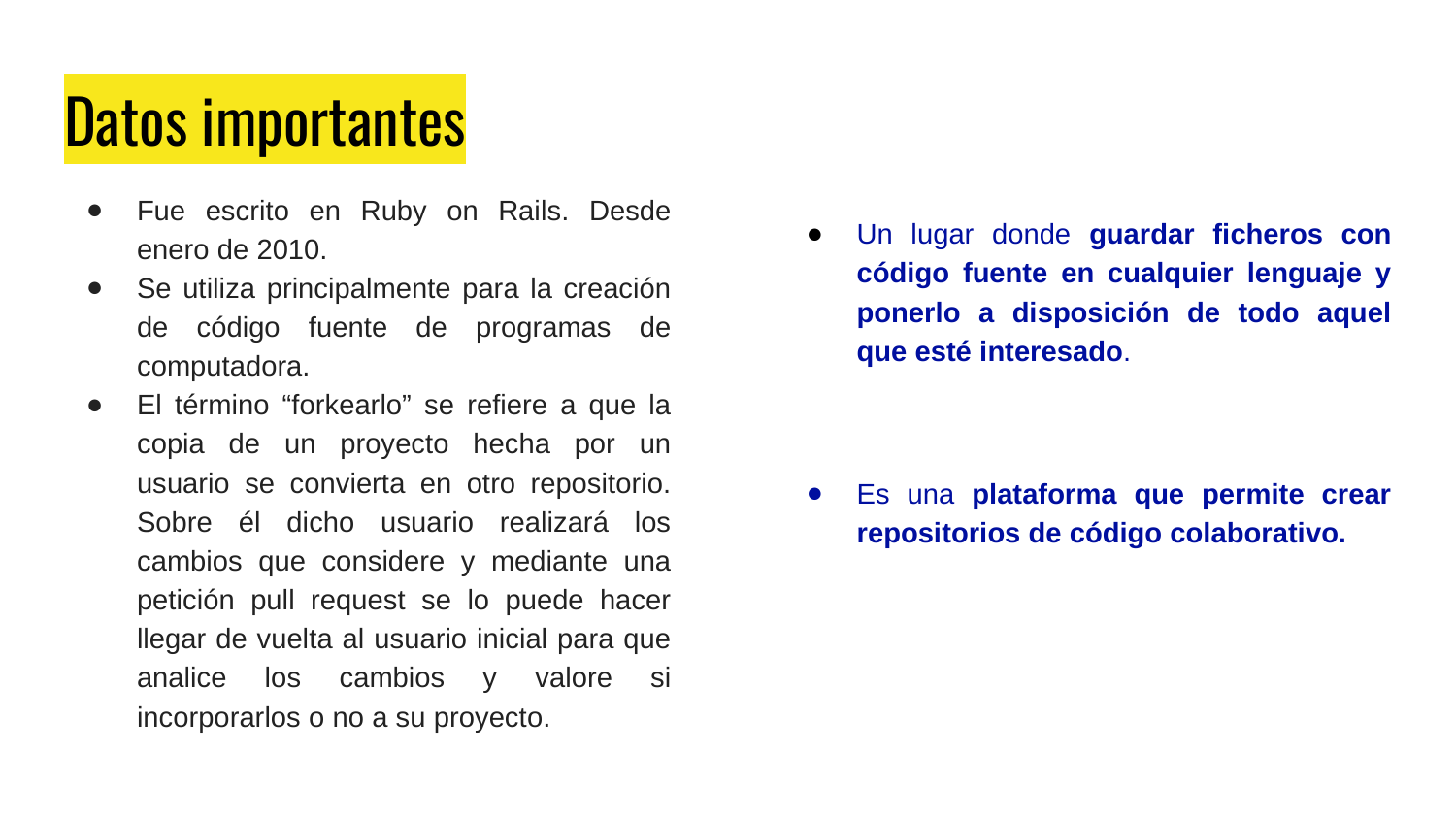

# Datos importantes
Fue escrito en Ruby on Rails. Desde enero de 2010.
Se utiliza principalmente para la creación de código fuente de programas de computadora.
El término “forkearlo” se refiere a que la copia de un proyecto hecha por un usuario se convierta en otro repositorio. Sobre él dicho usuario realizará los cambios que considere y mediante una petición pull request se lo puede hacer llegar de vuelta al usuario inicial para que analice los cambios y valore si incorporarlos o no a su proyecto.

Un lugar donde guardar ficheros con código fuente en cualquier lenguaje y ponerlo a disposición de todo aquel que esté interesado.

Es una plataforma que permite crear repositorios de código colaborativo.